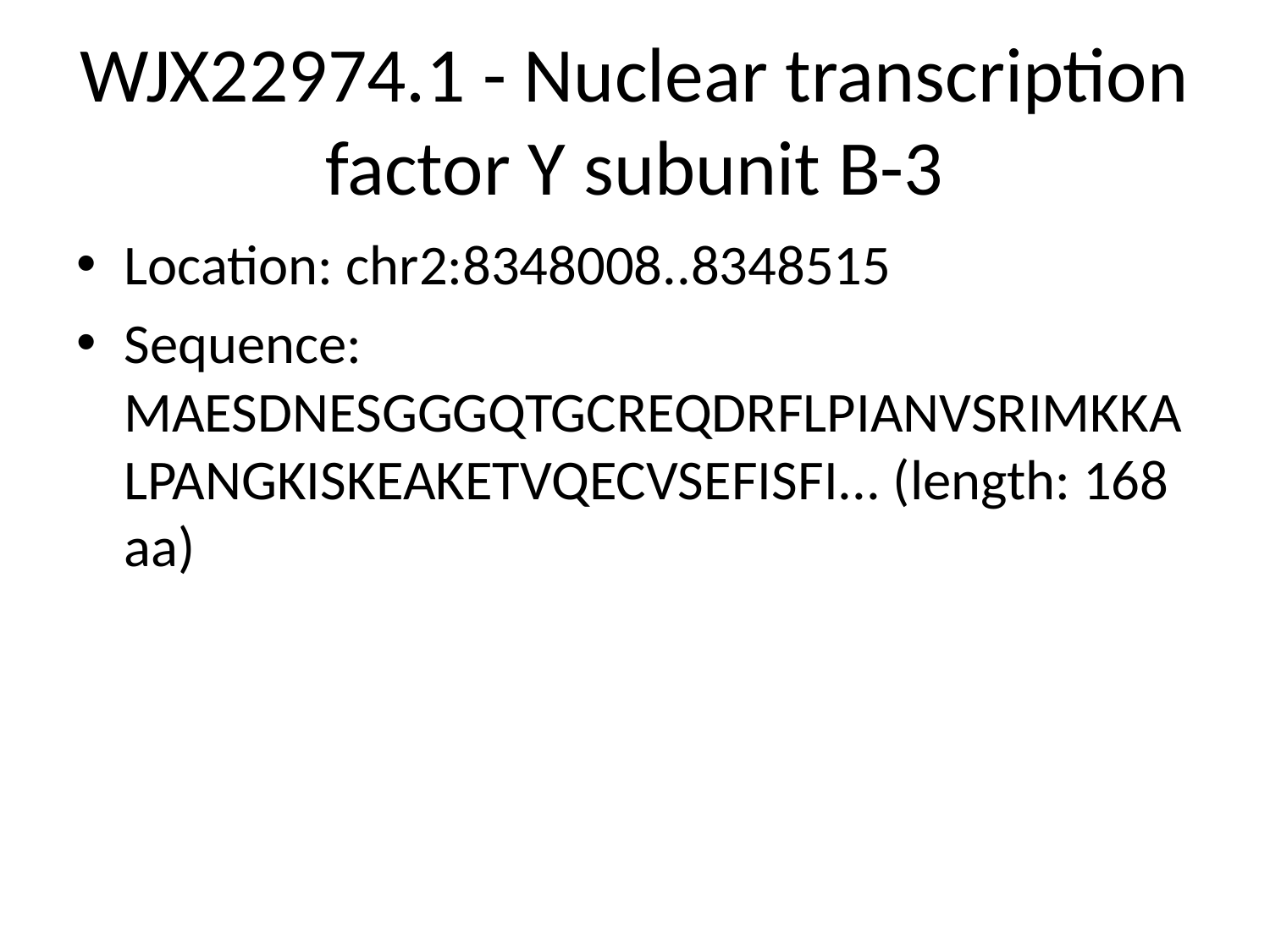

# WJX22974.1 - Nuclear transcription factor Y subunit B-3
Location: chr2:8348008..8348515
Sequence: MAESDNESGGGQTGCREQDRFLPIANVSRIMKKALPANGKISKEAKETVQECVSEFISFI... (length: 168 aa)